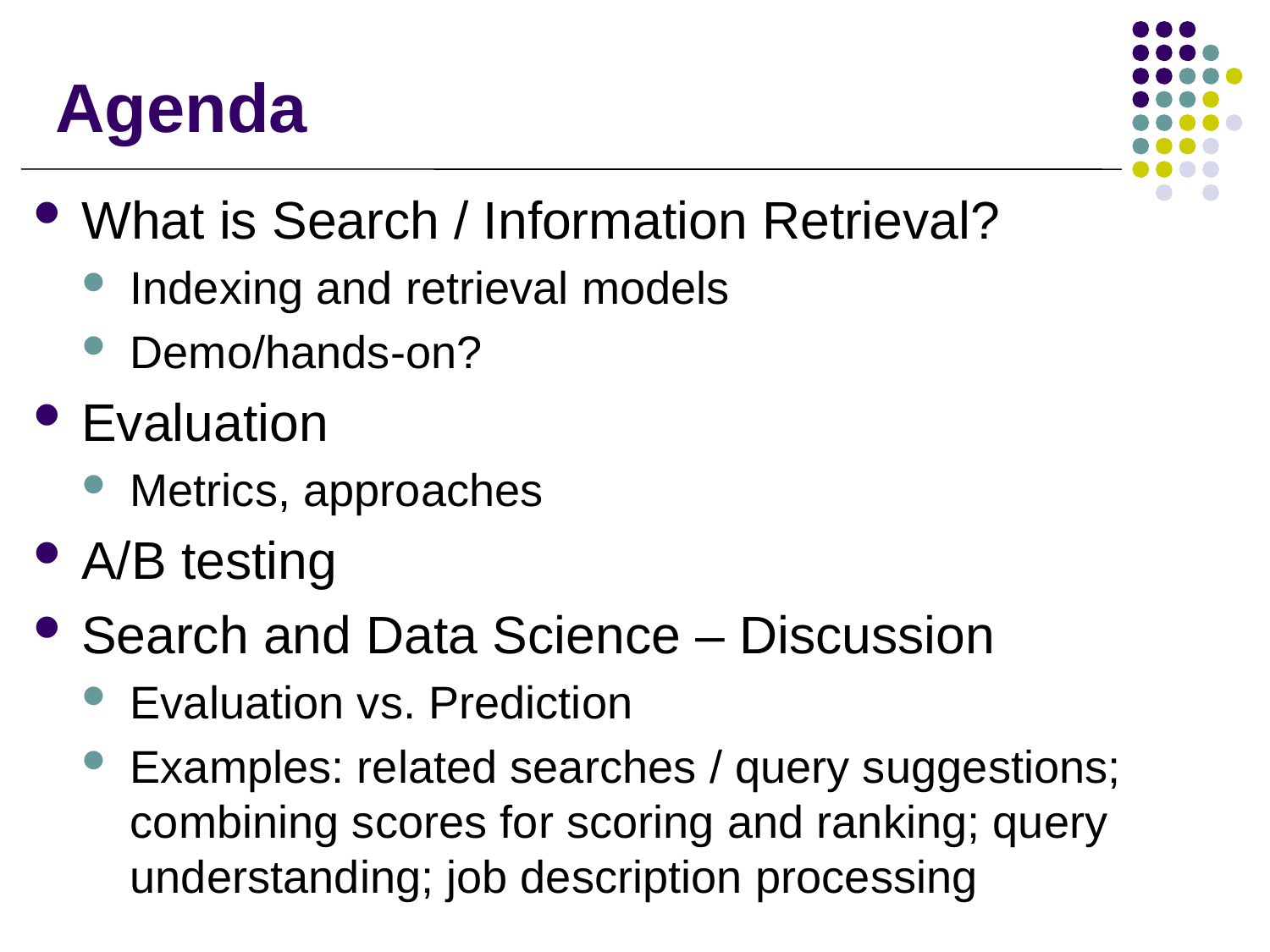

# Agenda
What is Search / Information Retrieval?
Indexing and retrieval models
Demo/hands-on?
Evaluation
Metrics, approaches
A/B testing
Search and Data Science – Discussion
Evaluation vs. Prediction
Examples: related searches / query suggestions; combining scores for scoring and ranking; query understanding; job description processing